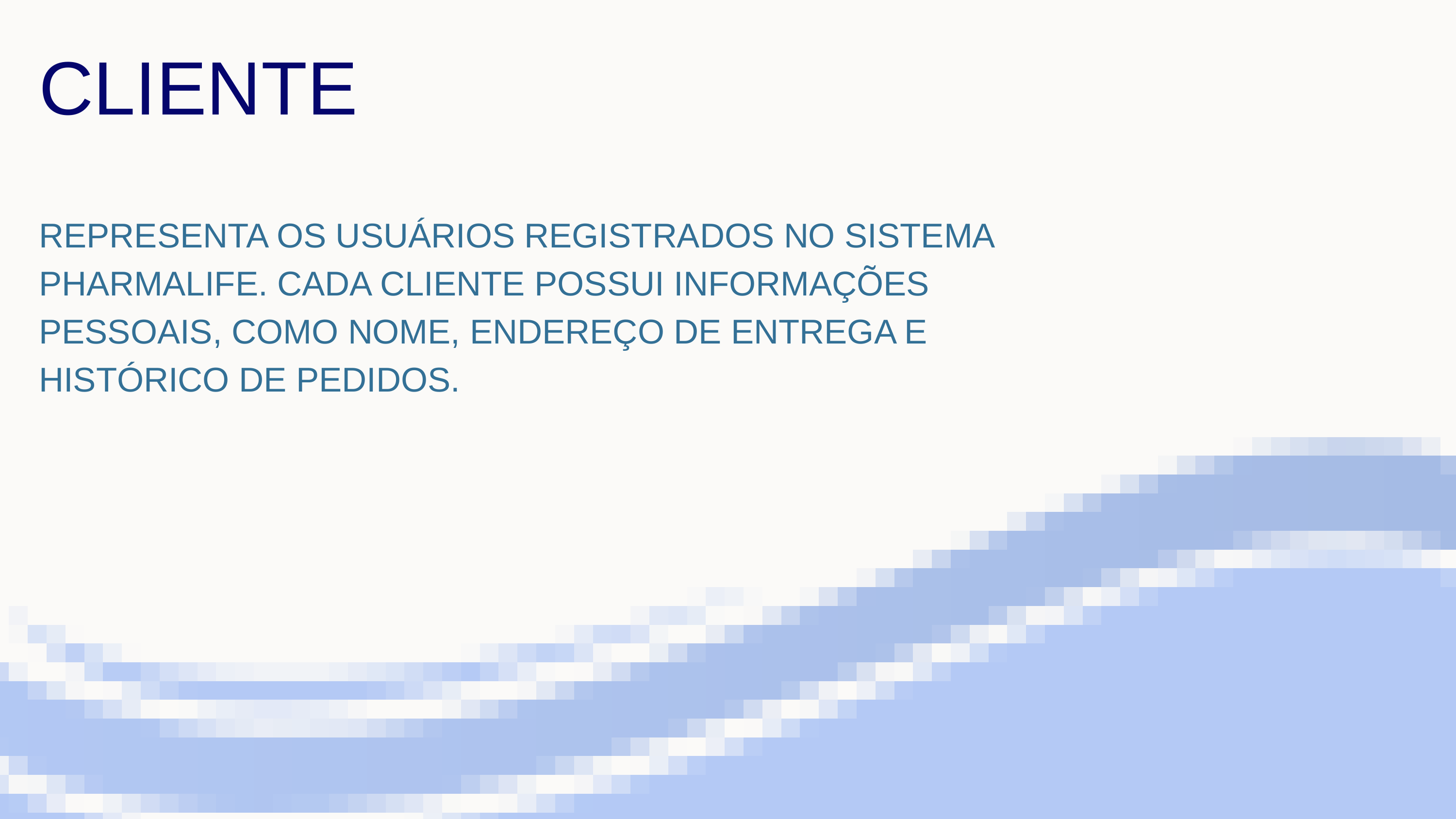

CLIENTE
REPRESENTA OS USUÁRIOS REGISTRADOS NO SISTEMA PHARMALIFE. CADA CLIENTE POSSUI INFORMAÇÕES PESSOAIS, COMO NOME, ENDEREÇO DE ENTREGA E HISTÓRICO DE PEDIDOS.